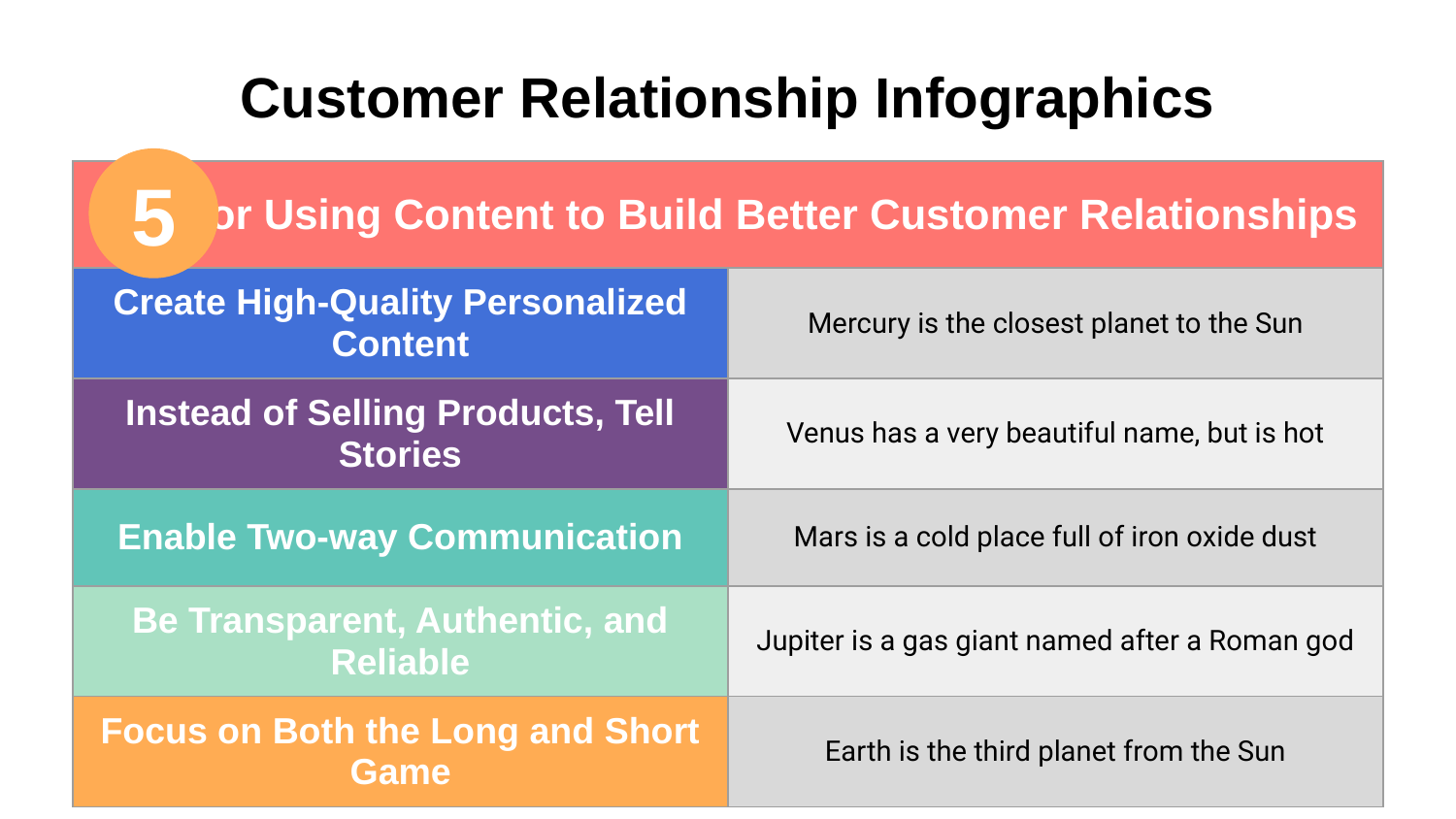

# Customer Relationship Infographics
5
| Tips for Using Content to Build Better Customer Relationships |  |
| --- | --- |
| Create High-Quality Personalized Content | Mercury is the closest planet to the Sun |
| Instead of Selling Products, Tell Stories | Venus has a very beautiful name, but is hot |
| Enable Two-way Communication | Mars is a cold place full of iron oxide dust |
| Be Transparent, Authentic, and Reliable | Jupiter is a gas giant named after a Roman god |
| Focus on Both the Long and Short Game | Earth is the third planet from the Sun |